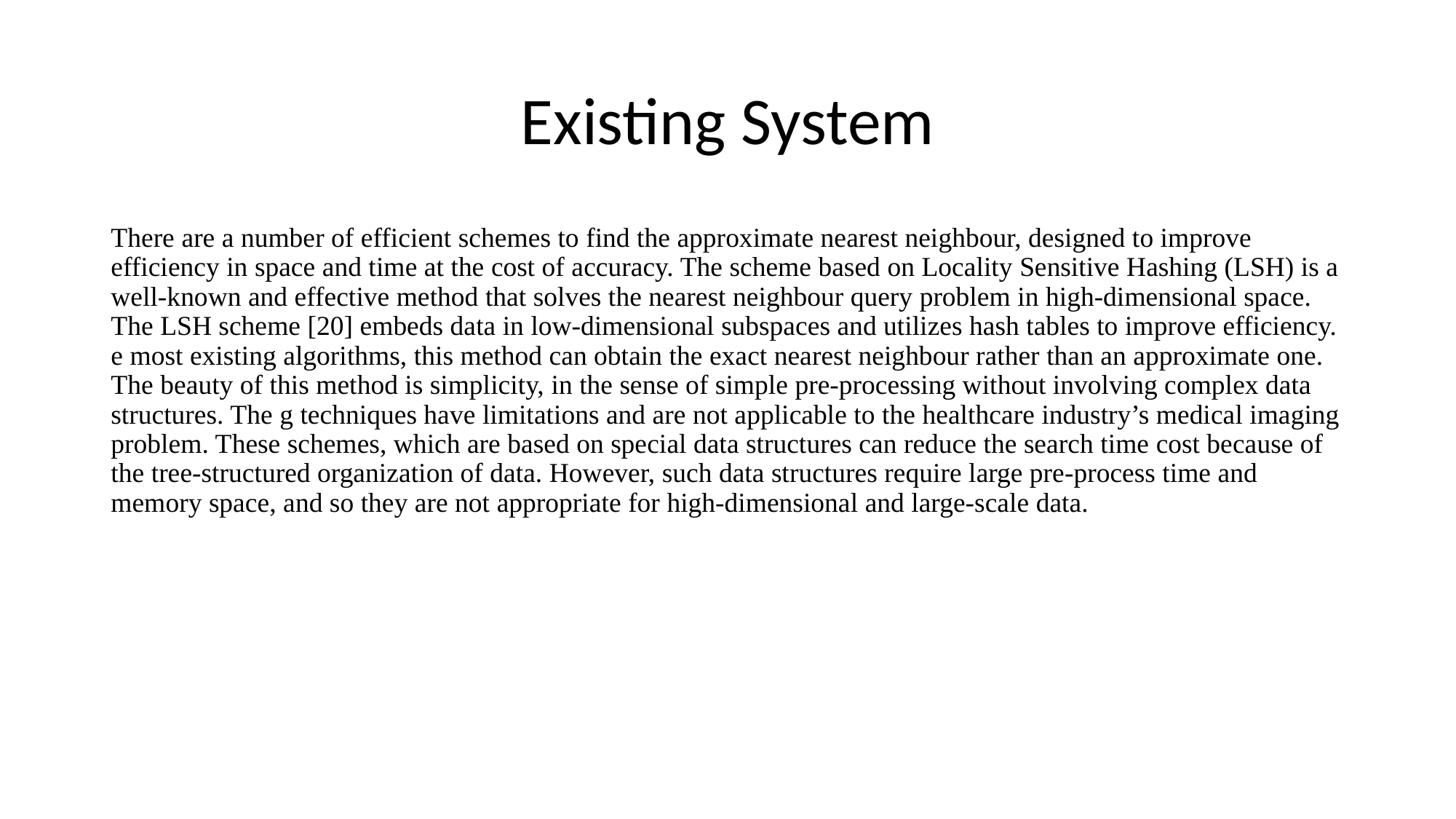

# Existing System
There are a number of efficient schemes to find the approximate nearest neighbour, designed to improve efficiency in space and time at the cost of accuracy. The scheme based on Locality Sensitive Hashing (LSH) is a well-known and effective method that solves the nearest neighbour query problem in high-dimensional space. The LSH scheme [20] embeds data in low-dimensional subspaces and utilizes hash tables to improve efficiency. e most existing algorithms, this method can obtain the exact nearest neighbour rather than an approximate one. The beauty of this method is simplicity, in the sense of simple pre-processing without involving complex data structures. The g techniques have limitations and are not applicable to the healthcare industry’s medical imaging problem. These schemes, which are based on special data structures can reduce the search time cost because of the tree-structured organization of data. However, such data structures require large pre-process time and memory space, and so they are not appropriate for high-dimensional and large-scale data.